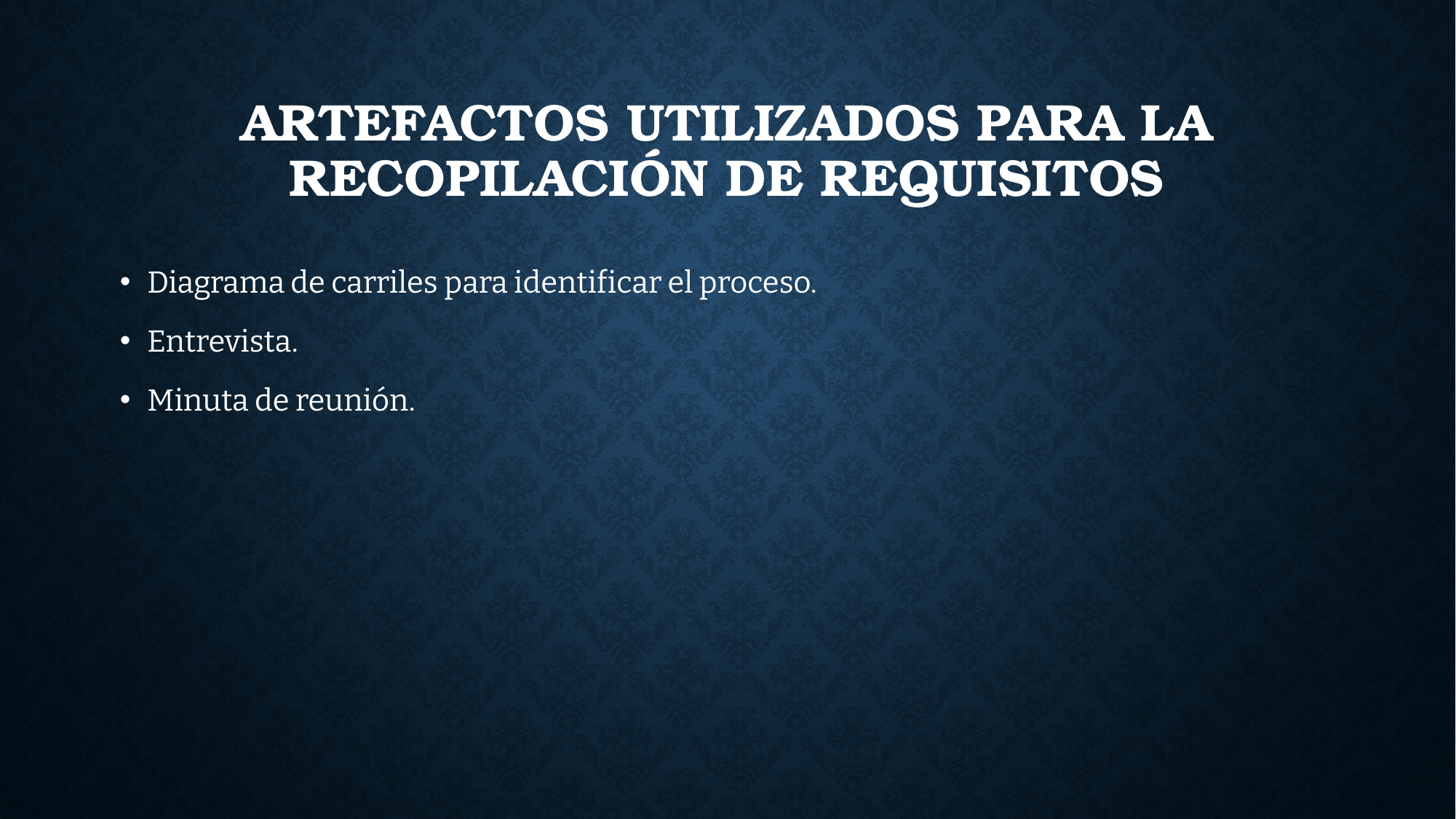

# Artefactos utilizados para la recopilación de requisitos
Diagrama de carriles para identificar el proceso.
Entrevista.
Minuta de reunión.